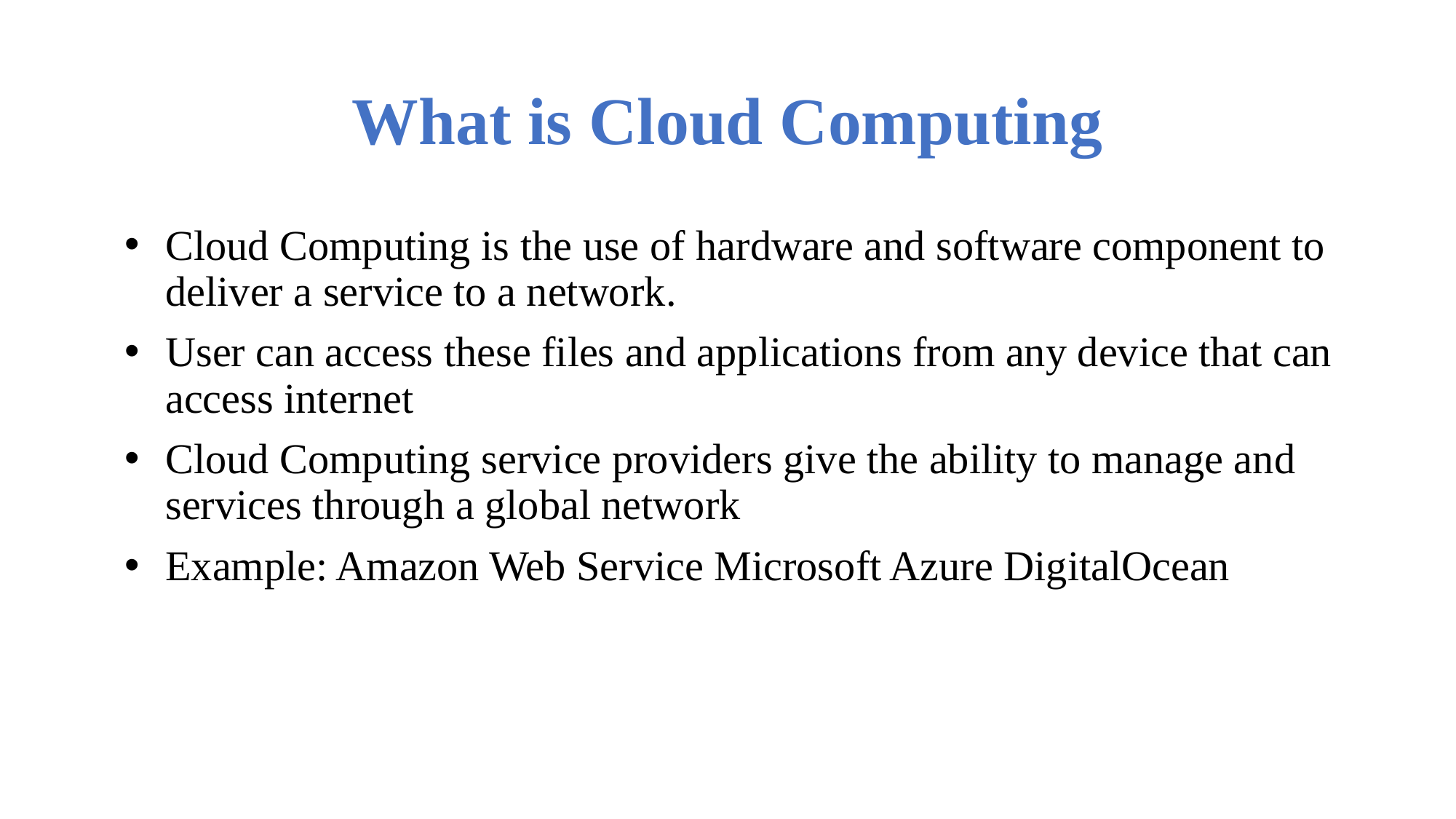

# What is Cloud Computing
Cloud Computing is the use of hardware and software component to deliver a service to a network.
User can access these files and applications from any device that can access internet
Cloud Computing service providers give the ability to manage and services through a global network
Example: Amazon Web Service Microsoft Azure DigitalOcean